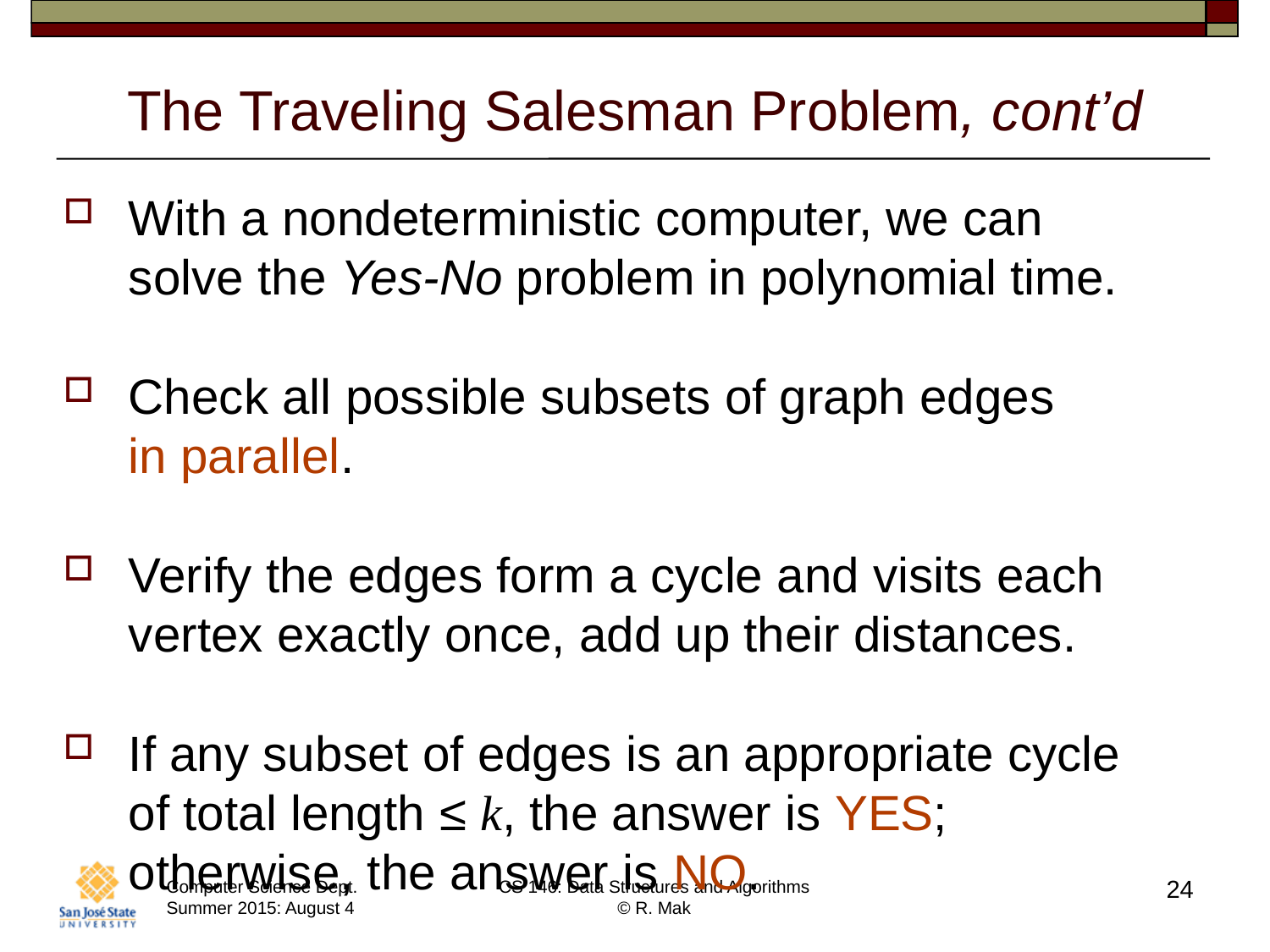

# The Traveling Salesman Problem, cont’d
With a nondeterministic computer, we can
solve the Yes-No problem in polynomial time.

Check all possible subsets of graph edges
in parallel.

Verify the edges form a cycle and visits each vertex exactly once, add up their distances.

If any subset of edges is an appropriate cycle
of total length ≤ k, the answer is YES;
otherwise, the answer is NO.

24